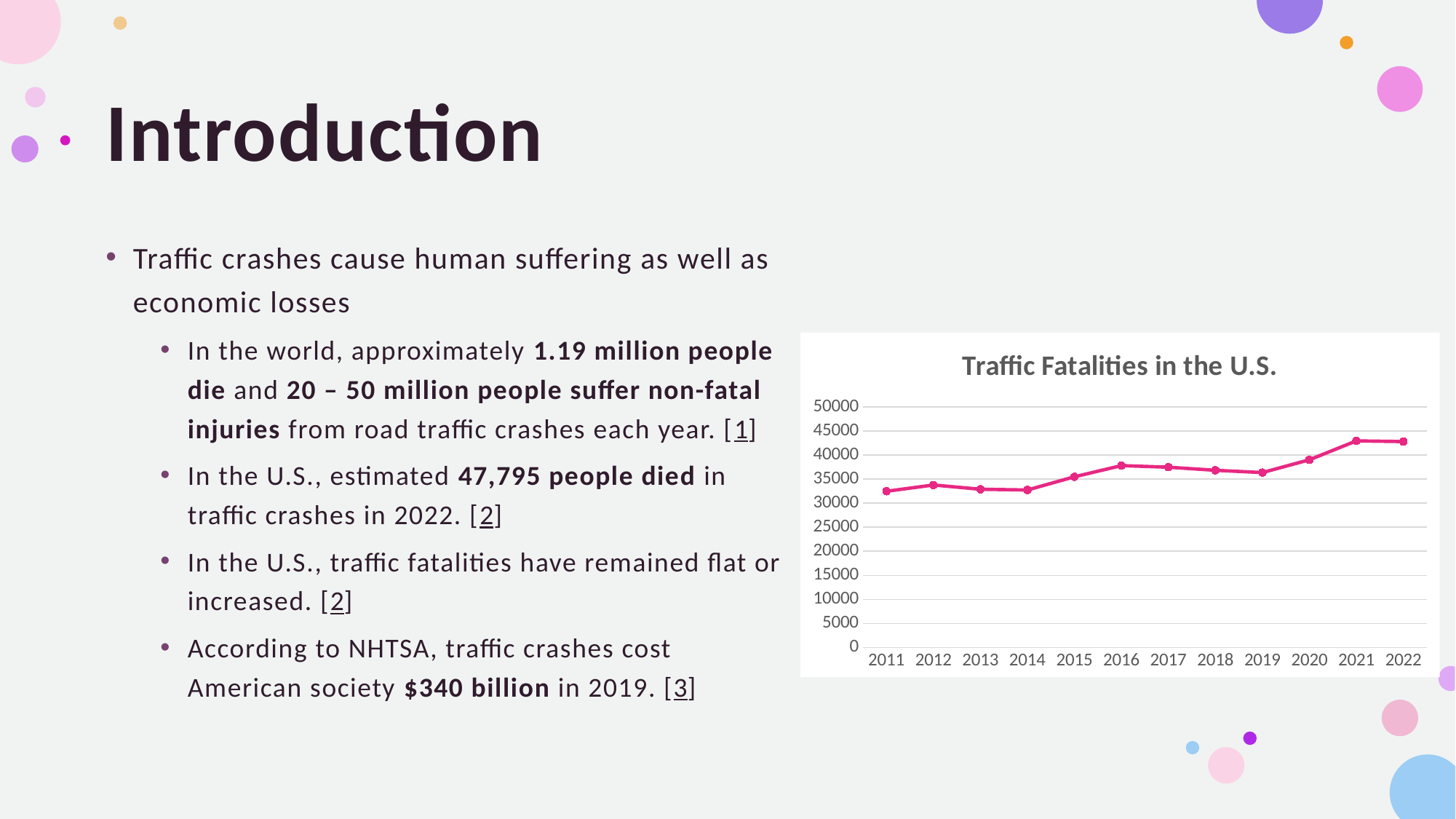

# Introduction
Traffic crashes cause human suffering as well as economic losses
In the world, approximately 1.19 million people die and 20 – 50 million people suffer non-fatal injuries from road traffic crashes each year. [1]
In the U.S., estimated 47,795 people died in traffic crashes in 2022. [2]
In the U.S., traffic fatalities have remained flat or increased. [2]
According to NHTSA, traffic crashes cost American society $340 billion in 2019. [3]

### Chart:

| Category | Traffic Fatalities in the U.S. |
|---|---|
| 2011 | 32479.0 |
| 2012 | 33782.0 |
| 2013 | 32893.0 |
| 2014 | 32744.0 |
| 2015 | 35484.0 |
| 2016 | 37806.0 |
| 2017 | 37473.0 |
| 2018 | 36835.0 |
| 2019 | 36355.0 |
| 2020 | 39007.0 |
| 2021 | 42939.0 |
| 2022 | 42795.0 |